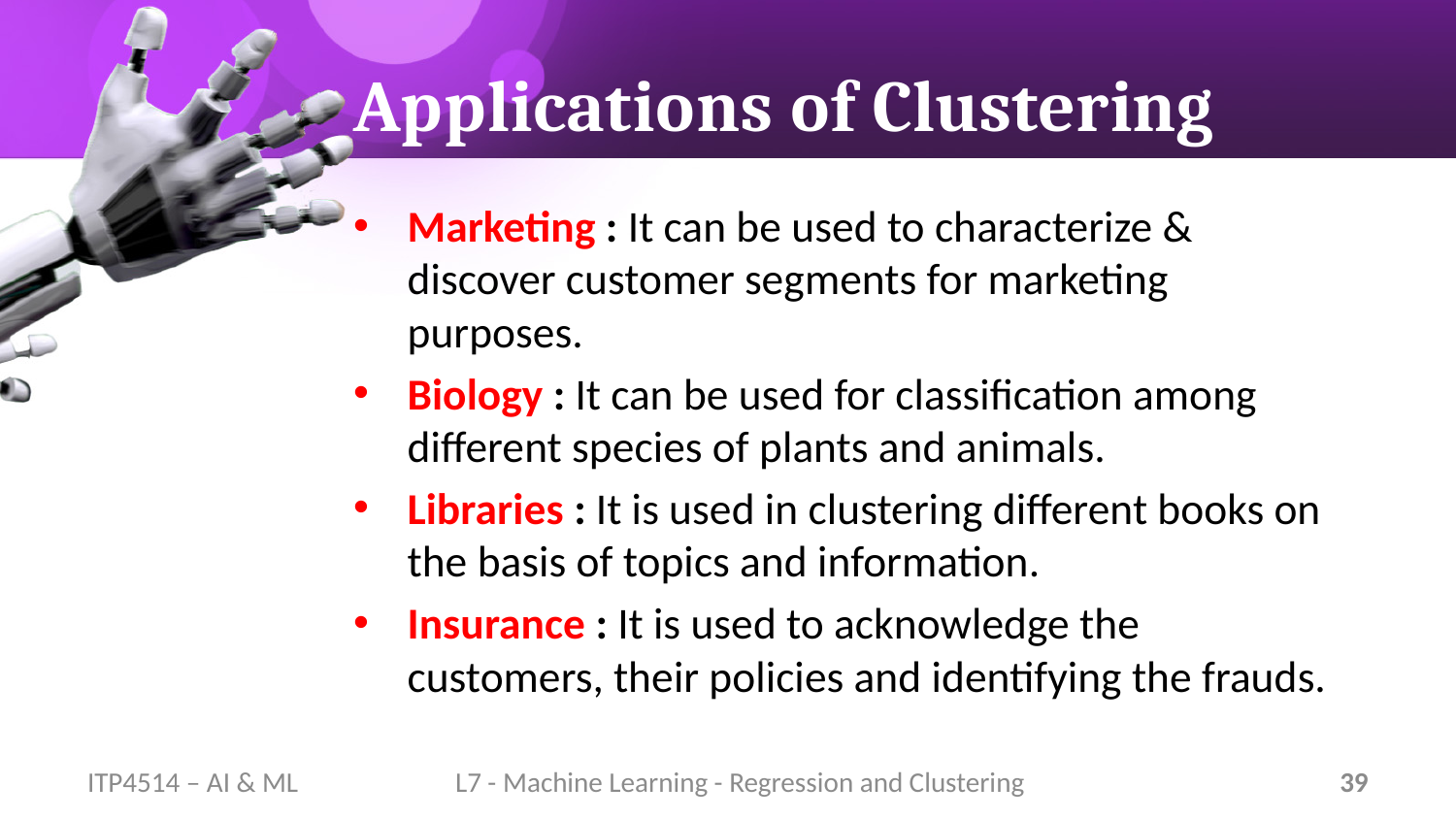

# Applications of Clustering
Marketing : It can be used to characterize & discover customer segments for marketing purposes.
Biology : It can be used for classification among different species of plants and animals.
Libraries : It is used in clustering different books on the basis of topics and information.
Insurance : It is used to acknowledge the customers, their policies and identifying the frauds.
ITP4514 – AI & ML
L7 - Machine Learning - Regression and Clustering
39